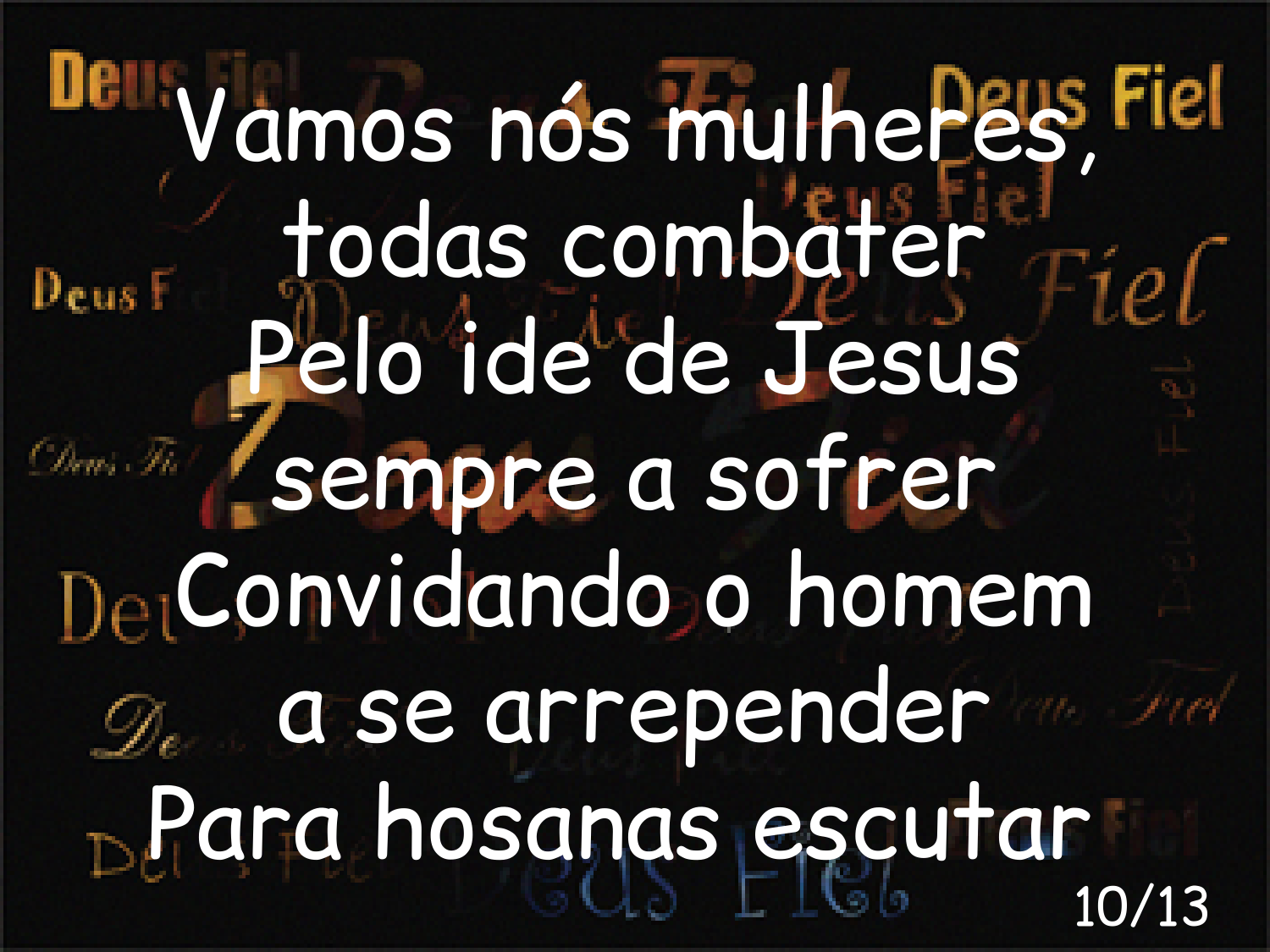

Vamos nós mulheres,
todas combater
Pelo ide de Jesus
sempre a sofrer
Convidando o homem
a se arrepender
Para hosanas escutar

10/13